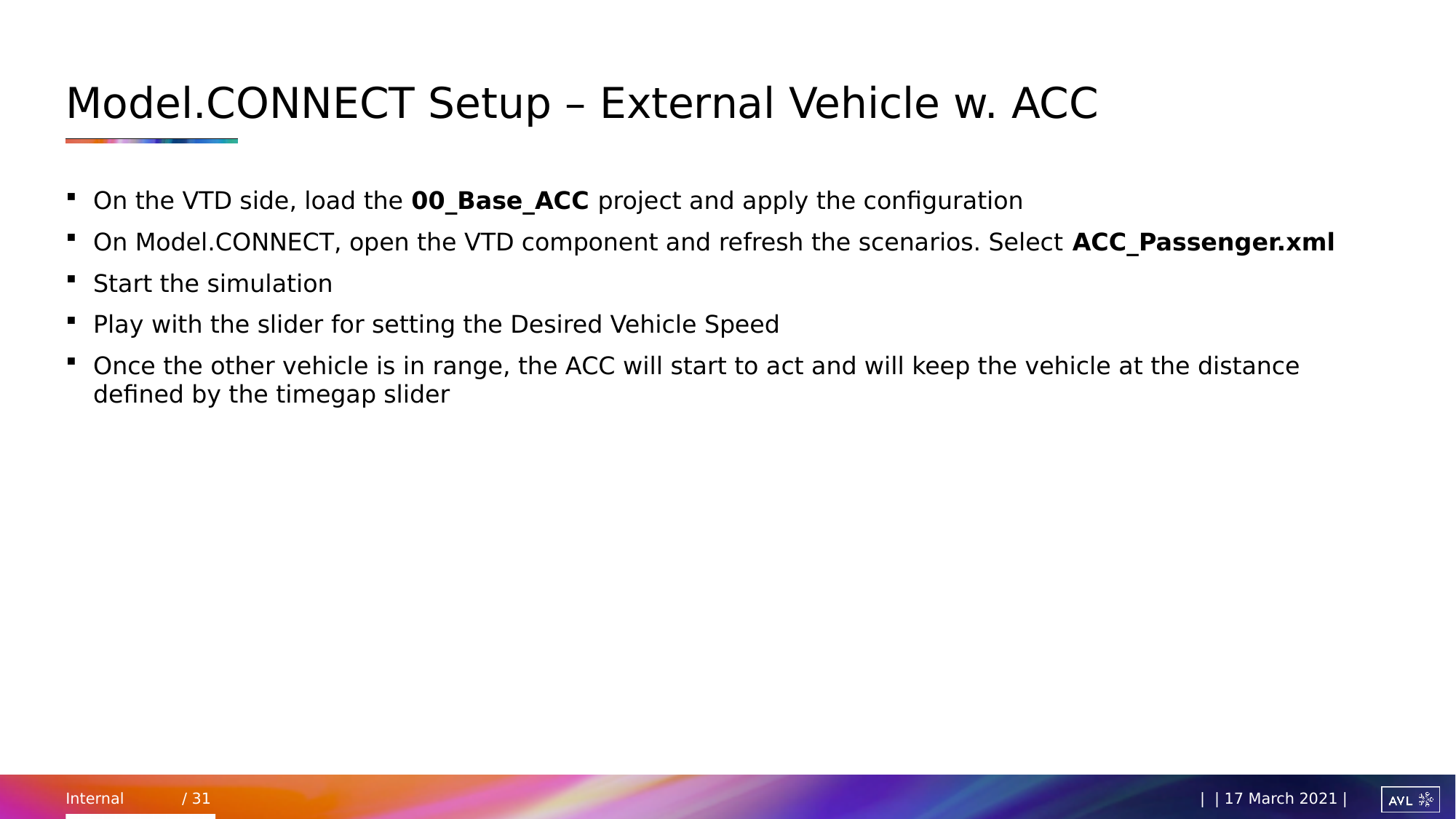

# Model.CONNECT Setup – External Vehicle w. ACC
On the VTD side, load the 00_Base_ACC project and apply the configuration
On Model.CONNECT, open the VTD component and refresh the scenarios. Select ACC_Passenger.xml
Start the simulation
Play with the slider for setting the Desired Vehicle Speed
Once the other vehicle is in range, the ACC will start to act and will keep the vehicle at the distance defined by the timegap slider